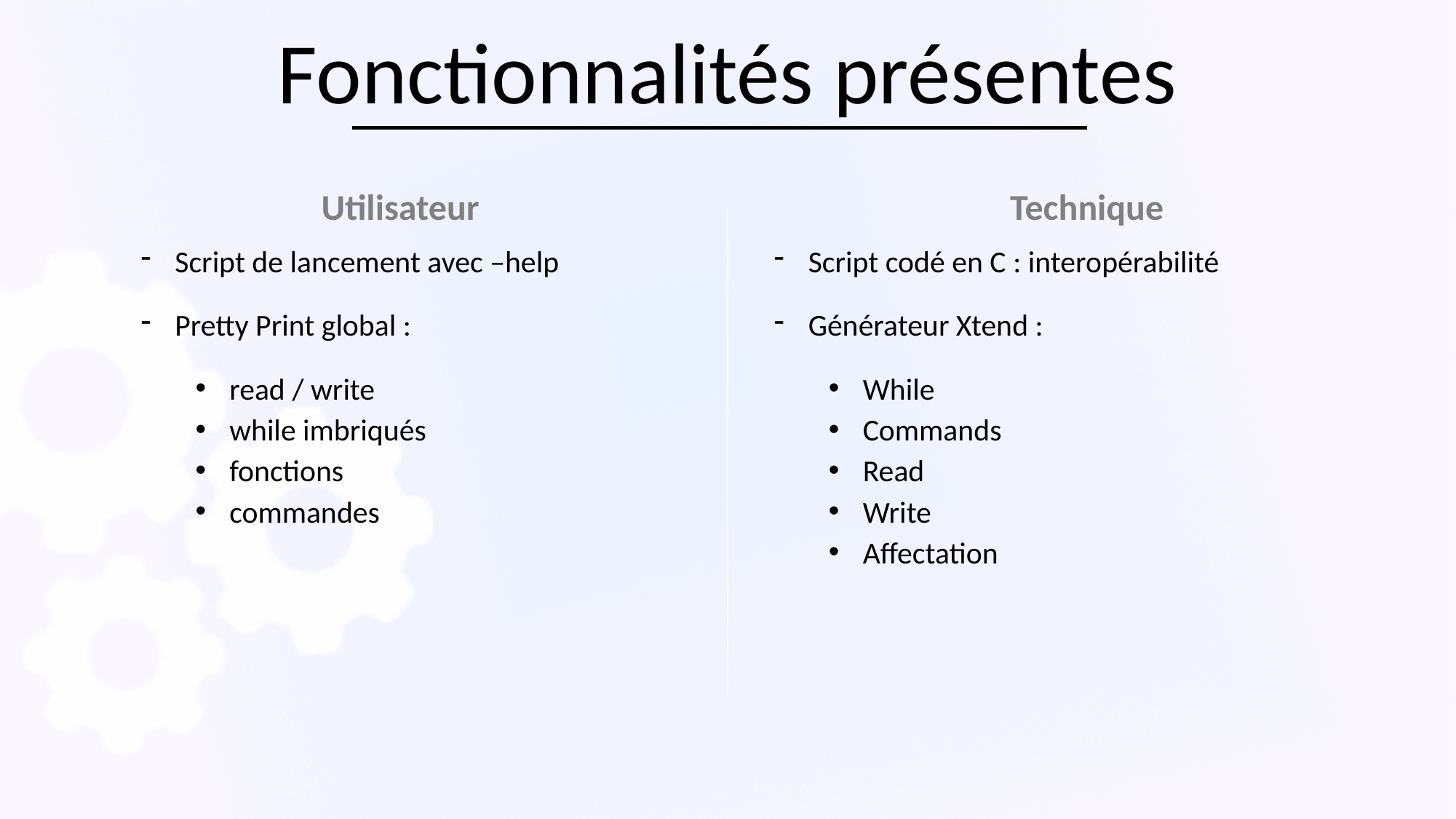

# Fonctionnalités présentes
Utilisateur
Technique
Script de lancement avec –help
Pretty Print global :
read / write
while imbriqués
fonctions
commandes
Script codé en C : interopérabilité
Générateur Xtend :
While
Commands
Read
Write
Affectation